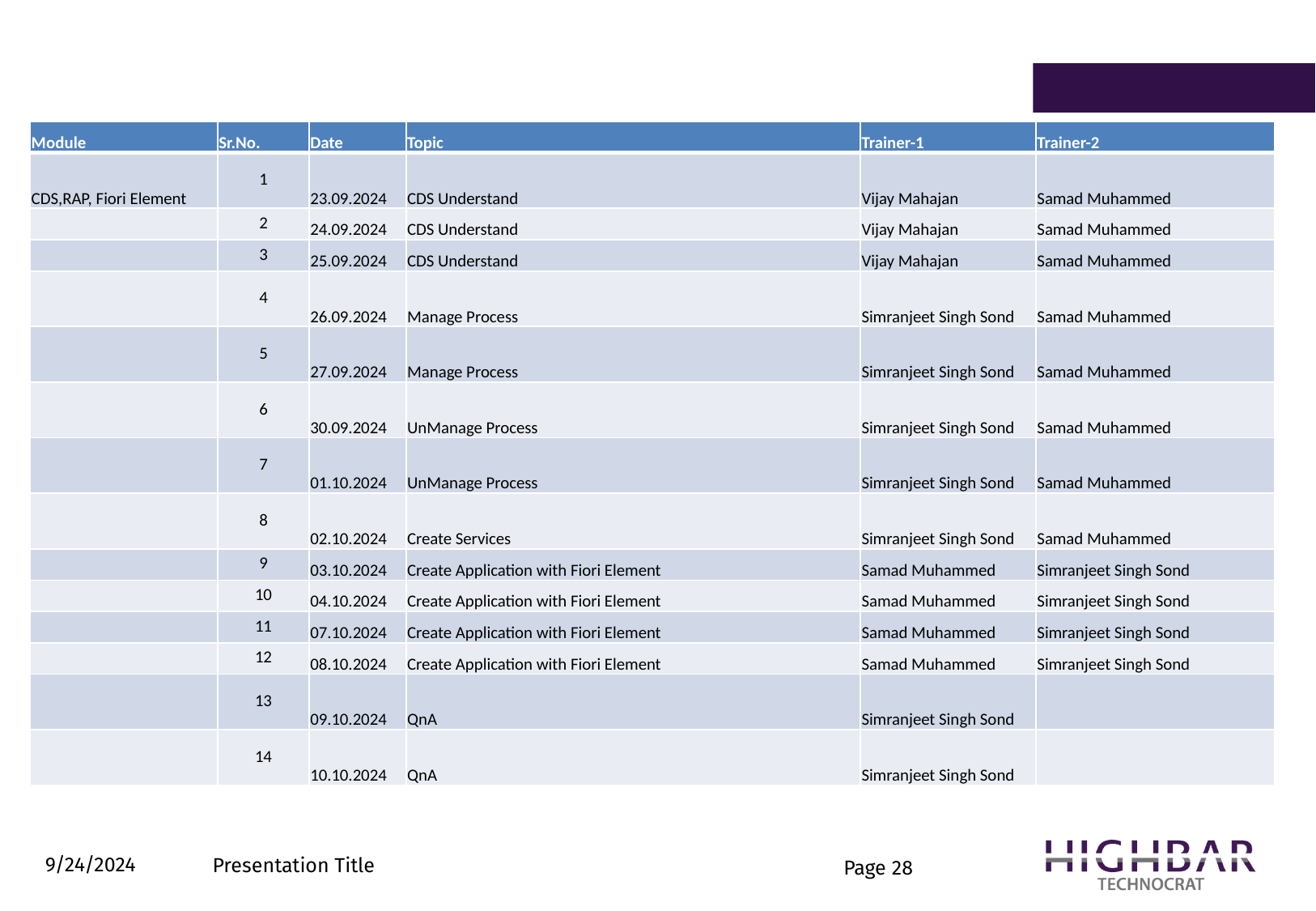

| Module | Sr.No. | Date | Topic | Trainer-1 | Trainer-2 |
| --- | --- | --- | --- | --- | --- |
| CDS,RAP, Fiori Element | 1 | 23.09.2024 | CDS Understand | Vijay Mahajan | Samad Muhammed |
|  | 2 | 24.09.2024 | CDS Understand | Vijay Mahajan | Samad Muhammed |
|  | 3 | 25.09.2024 | CDS Understand | Vijay Mahajan | Samad Muhammed |
|  | 4 | 26.09.2024 | Manage Process | Simranjeet Singh Sond | Samad Muhammed |
|  | 5 | 27.09.2024 | Manage Process | Simranjeet Singh Sond | Samad Muhammed |
|  | 6 | 30.09.2024 | UnManage Process | Simranjeet Singh Sond | Samad Muhammed |
|  | 7 | 01.10.2024 | UnManage Process | Simranjeet Singh Sond | Samad Muhammed |
|  | 8 | 02.10.2024 | Create Services | Simranjeet Singh Sond | Samad Muhammed |
|  | 9 | 03.10.2024 | Create Application with Fiori Element | Samad Muhammed | Simranjeet Singh Sond |
|  | 10 | 04.10.2024 | Create Application with Fiori Element | Samad Muhammed | Simranjeet Singh Sond |
|  | 11 | 07.10.2024 | Create Application with Fiori Element | Samad Muhammed | Simranjeet Singh Sond |
|  | 12 | 08.10.2024 | Create Application with Fiori Element | Samad Muhammed | Simranjeet Singh Sond |
|  | 13 | 09.10.2024 | QnA | Simranjeet Singh Sond |  |
|  | 14 | 10.10.2024 | QnA | Simranjeet Singh Sond |  |